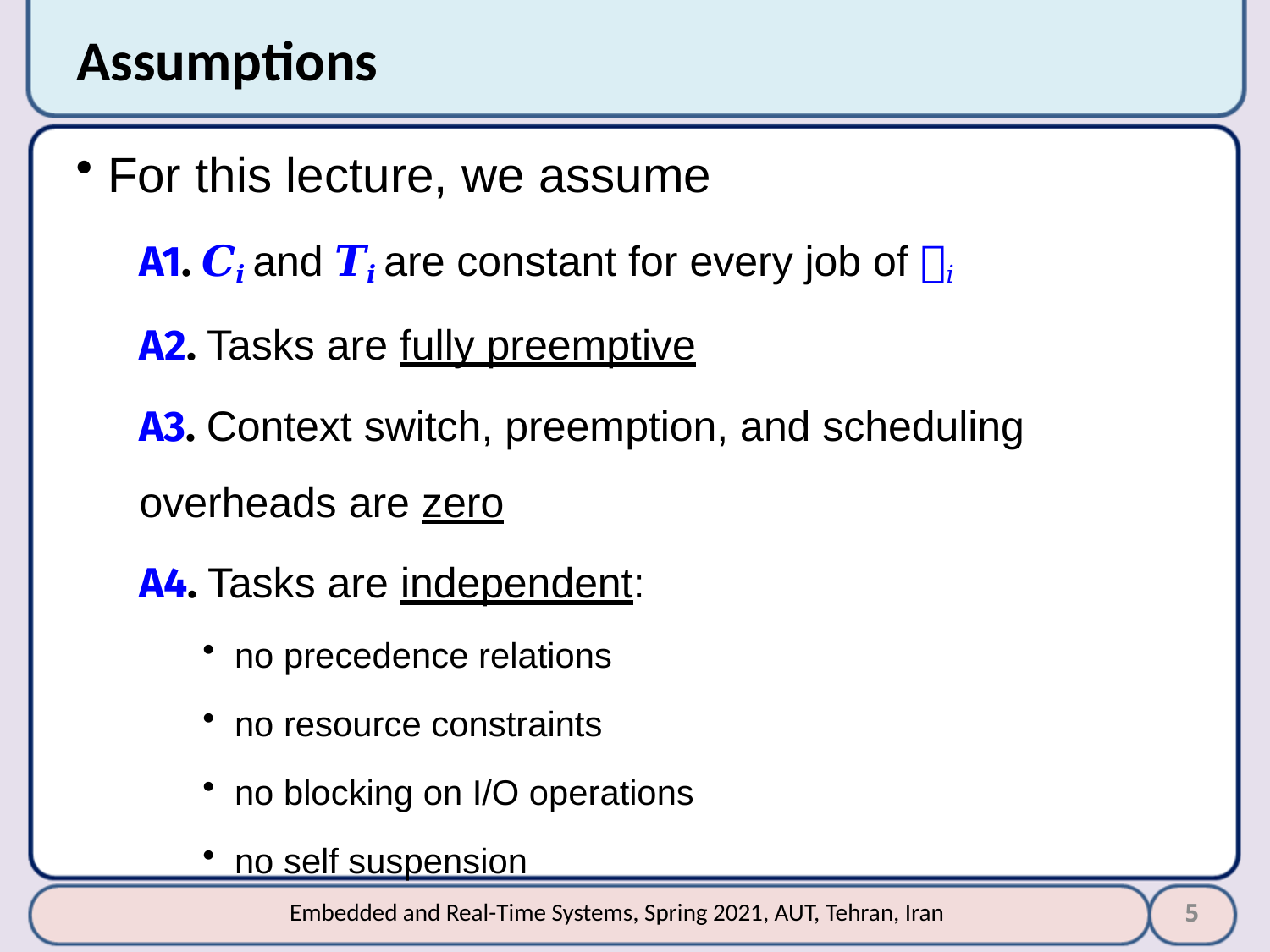

# Assumptions
For this lecture, we assume
A1. 𝑪𝒊 and 𝑻𝒊 are constant for every job of 𝜏𝑖
A2. Tasks are fully preemptive
A3. Context switch, preemption, and scheduling overheads are zero
A4. Tasks are independent:
no precedence relations
no resource constraints
no blocking on I/O operations
no self suspension
5
Embedded and Real-Time Systems, Spring 2021, AUT, Tehran, Iran